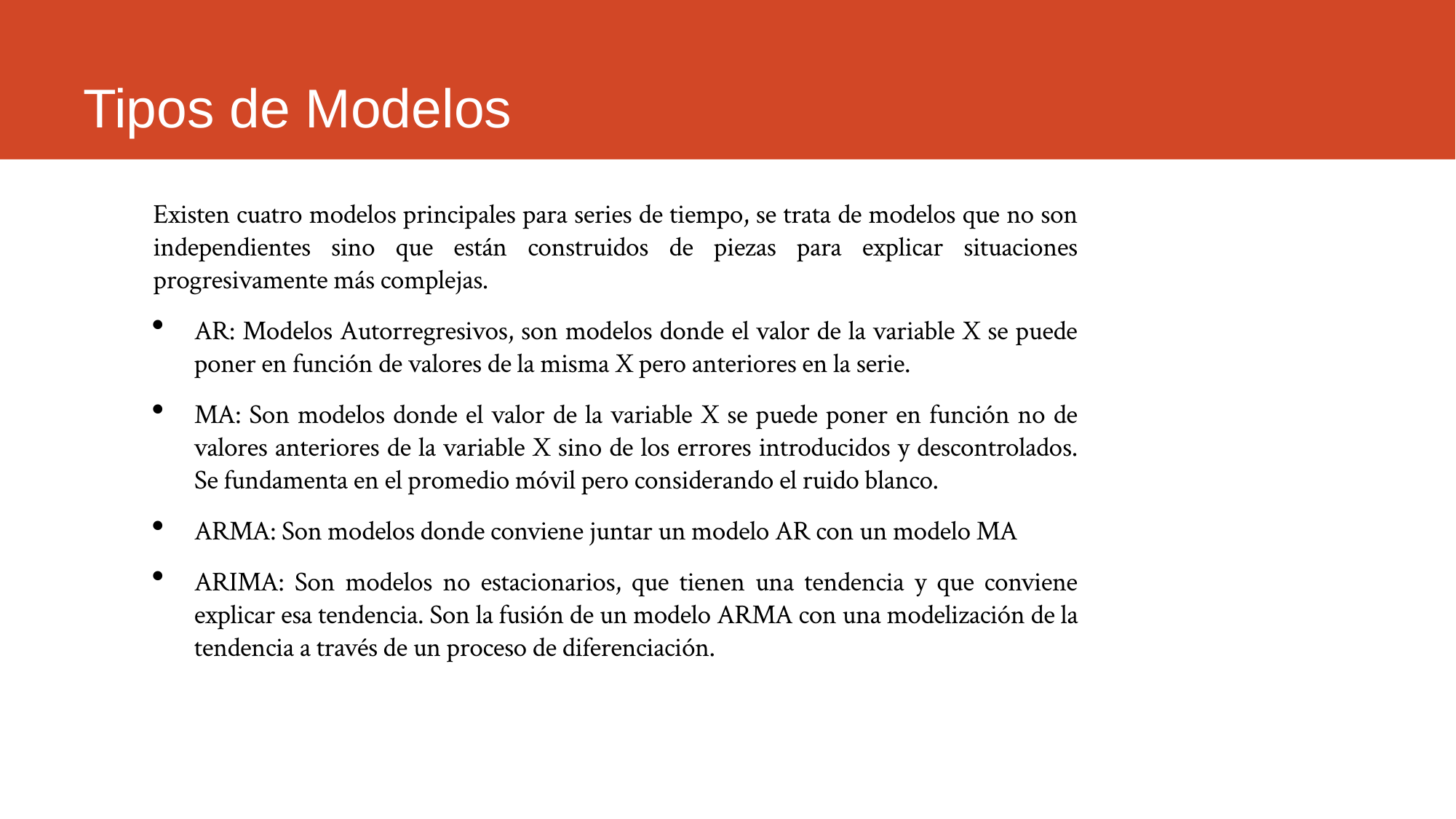

# Tipos de Modelos
Existen cuatro modelos principales para series de tiempo, se trata de modelos que no son independientes sino que están construidos de piezas para explicar situaciones progresivamente más complejas.
AR: Modelos Autorregresivos, son modelos donde el valor de la variable X se puede poner en función de valores de la misma X pero anteriores en la serie.
MA: Son modelos donde el valor de la variable X se puede poner en función no de valores anteriores de la variable X sino de los errores introducidos y descontrolados. Se fundamenta en el promedio móvil pero considerando el ruido blanco.
ARMA: Son modelos donde conviene juntar un modelo AR con un modelo MA
ARIMA: Son modelos no estacionarios, que tienen una tendencia y que conviene explicar esa tendencia. Son la fusión de un modelo ARMA con una modelización de la tendencia a través de un proceso de diferenciación.